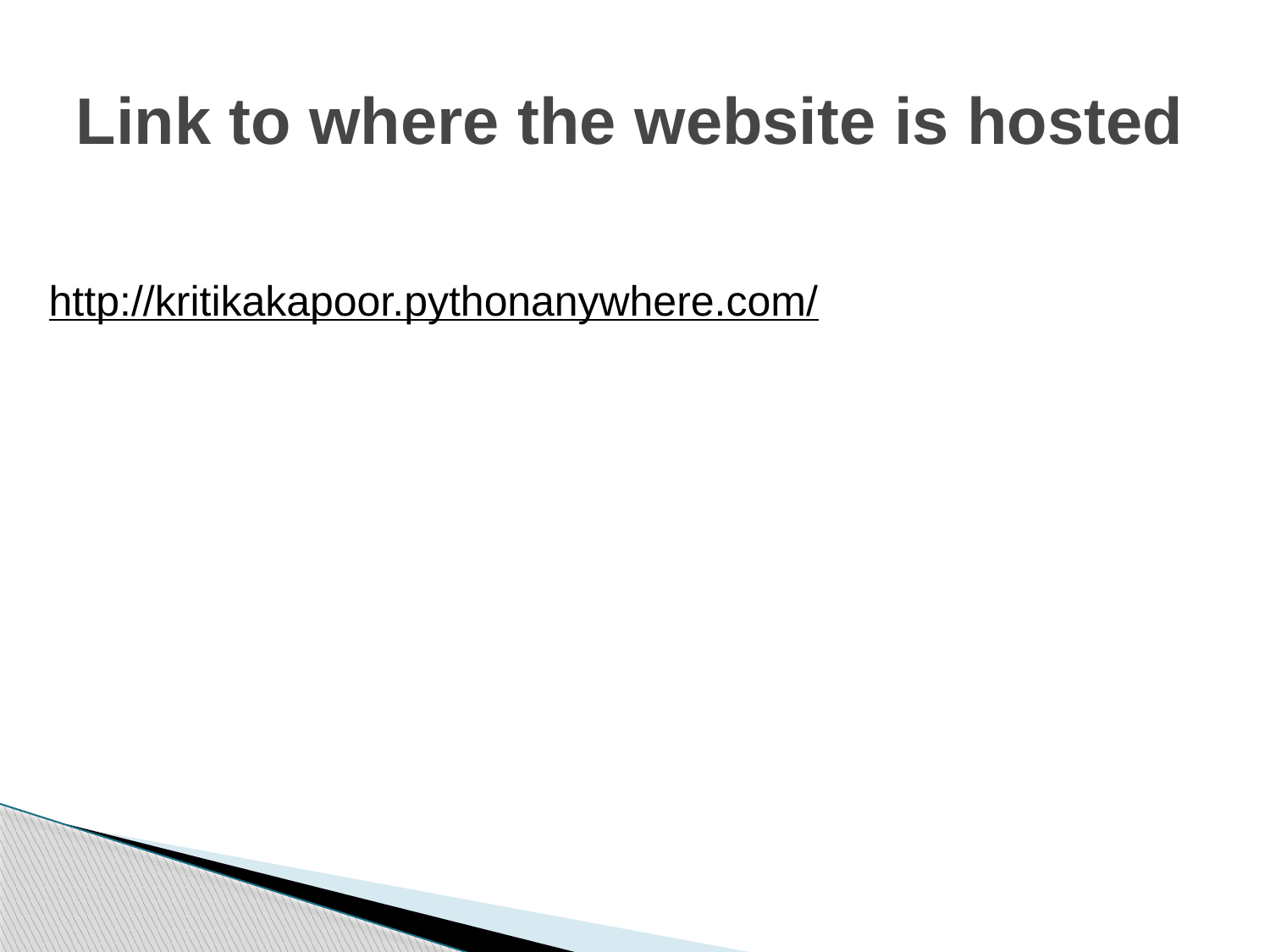

# Link to where the website is hosted

http://kritikakapoor.pythonanywhere.com/